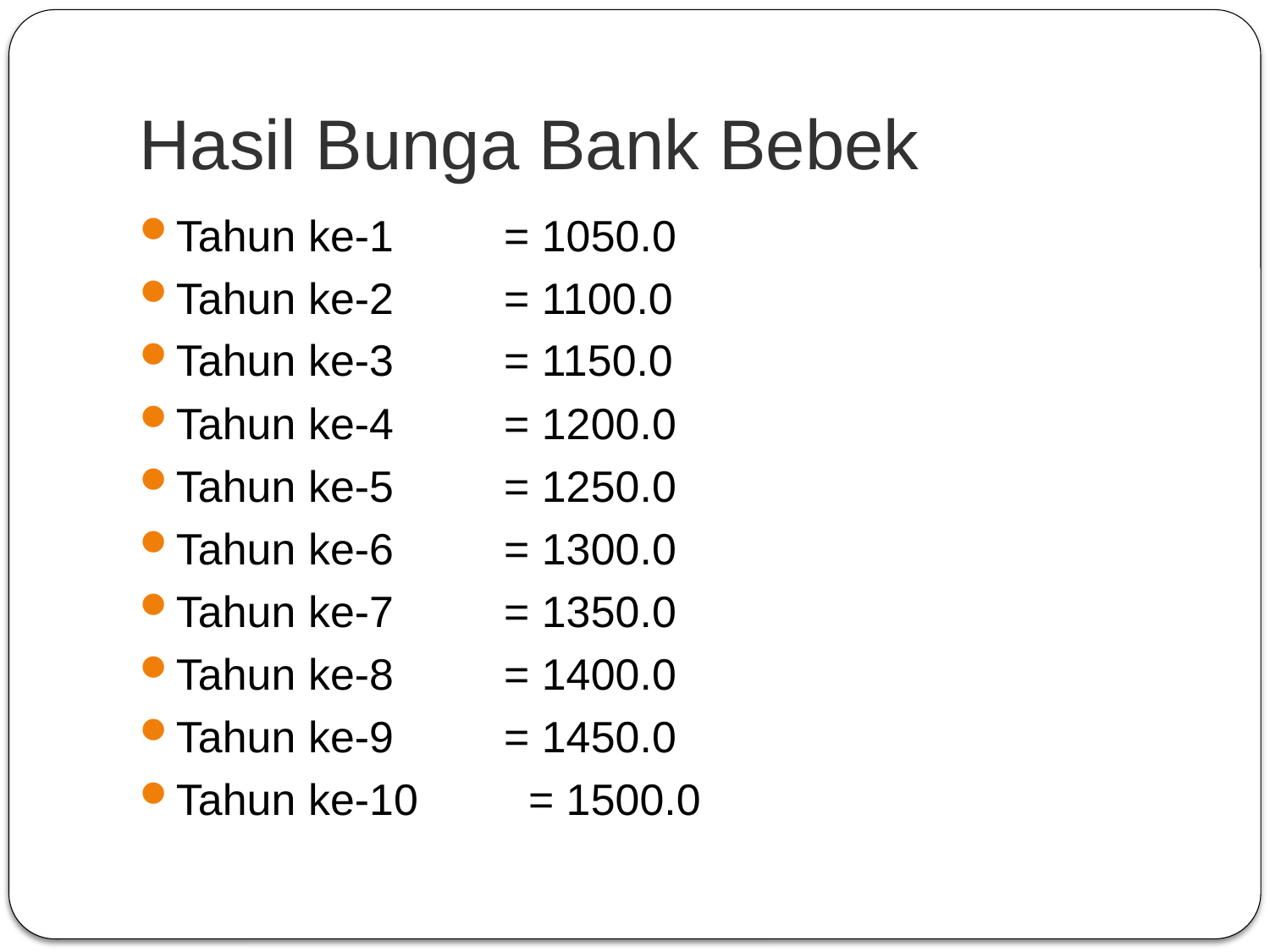

# Hasil Bunga Bank Bebek
Tahun ke-1         = 1050.0
Tahun ke-2         = 1100.0
Tahun ke-3         = 1150.0
Tahun ke-4         = 1200.0
Tahun ke-5         = 1250.0
Tahun ke-6         = 1300.0
Tahun ke-7         = 1350.0
Tahun ke-8         = 1400.0
Tahun ke-9         = 1450.0
Tahun ke-10         = 1500.0